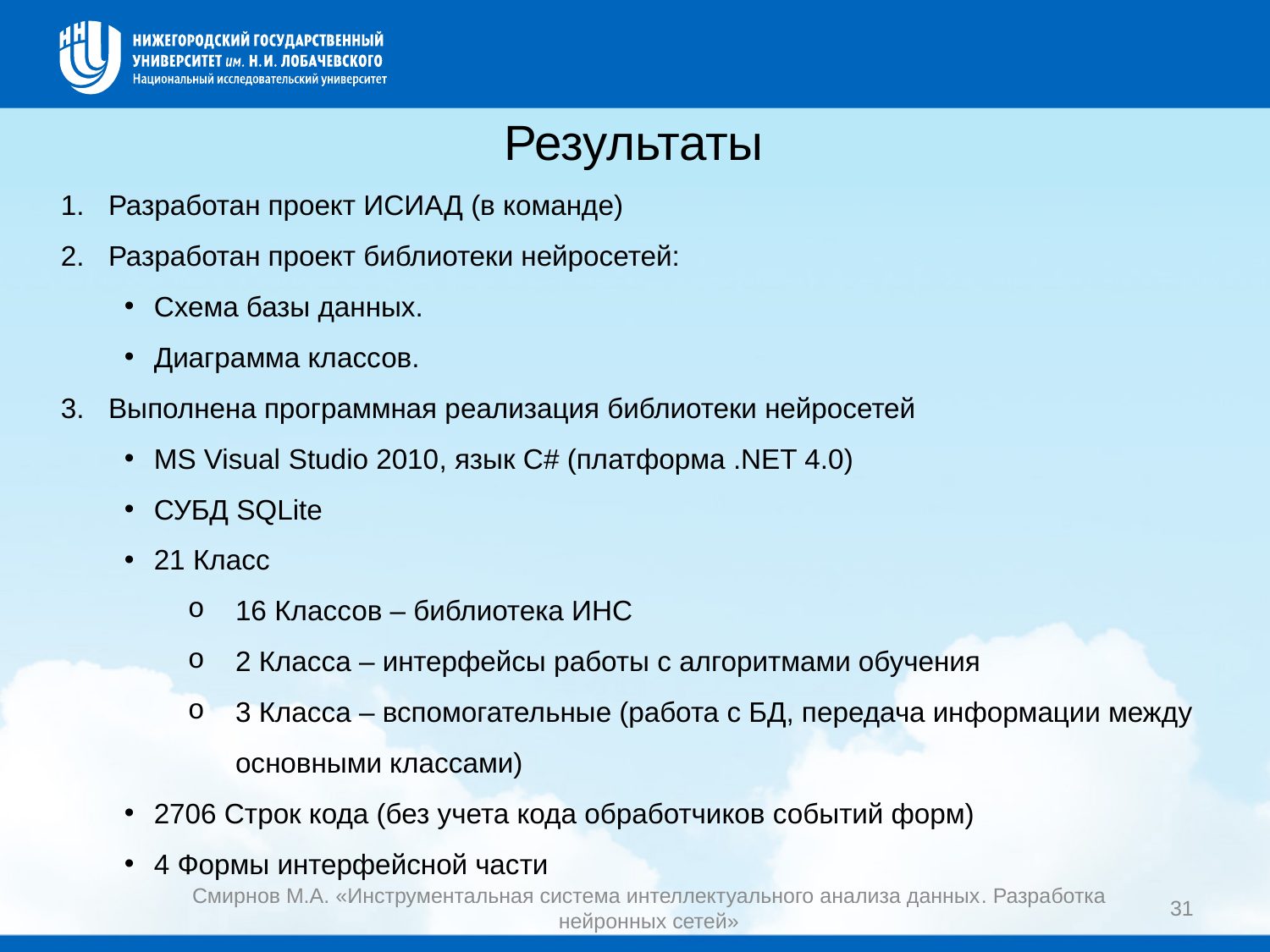

Результаты
Разработан проект ИСИАД (в команде)
Разработан проект библиотеки нейросетей:
Схема базы данных.
Диаграмма классов.
Выполнена программная реализация библиотеки нейросетей
MS Visual Studio 2010, язык С# (платформа .NET 4.0)
СУБД SQLite
21 Класс
16 Классов – библиотека ИНС
2 Класса – интерфейсы работы с алгоритмами обучения
3 Класса – вспомогательные (работа с БД, передача информации между основными классами)
2706 Строк кода (без учета кода обработчиков событий форм)
4 Формы интерфейсной части
Смирнов М.А. «Инструментальная система интеллектуального анализа данных. Разработка нейронных сетей»
31